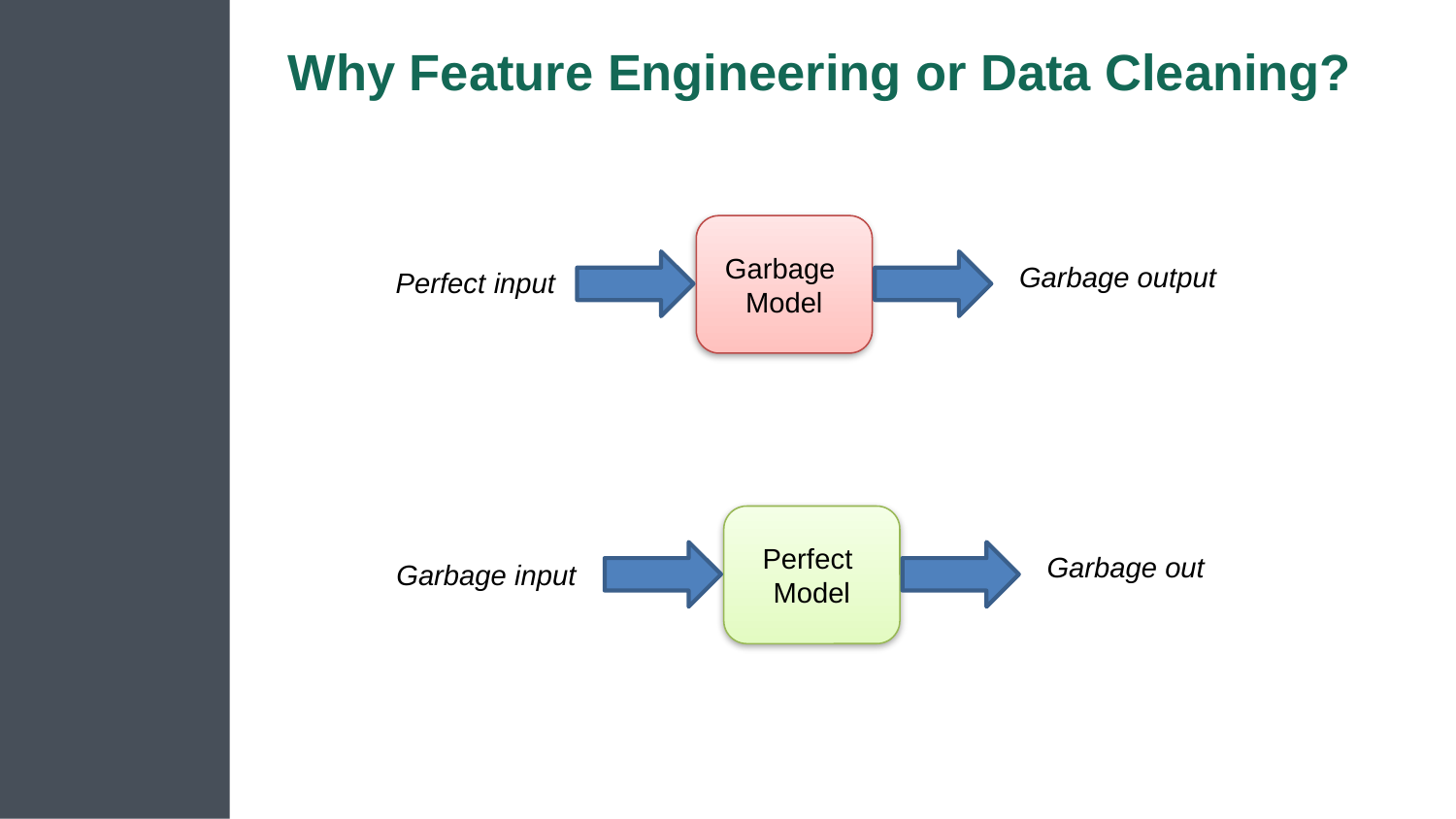

# Why Feature Engineering or Data Cleaning?
Garbage
Model

Garbage output
Perfect input
Perfect
Model

Garbage out
Garbage input